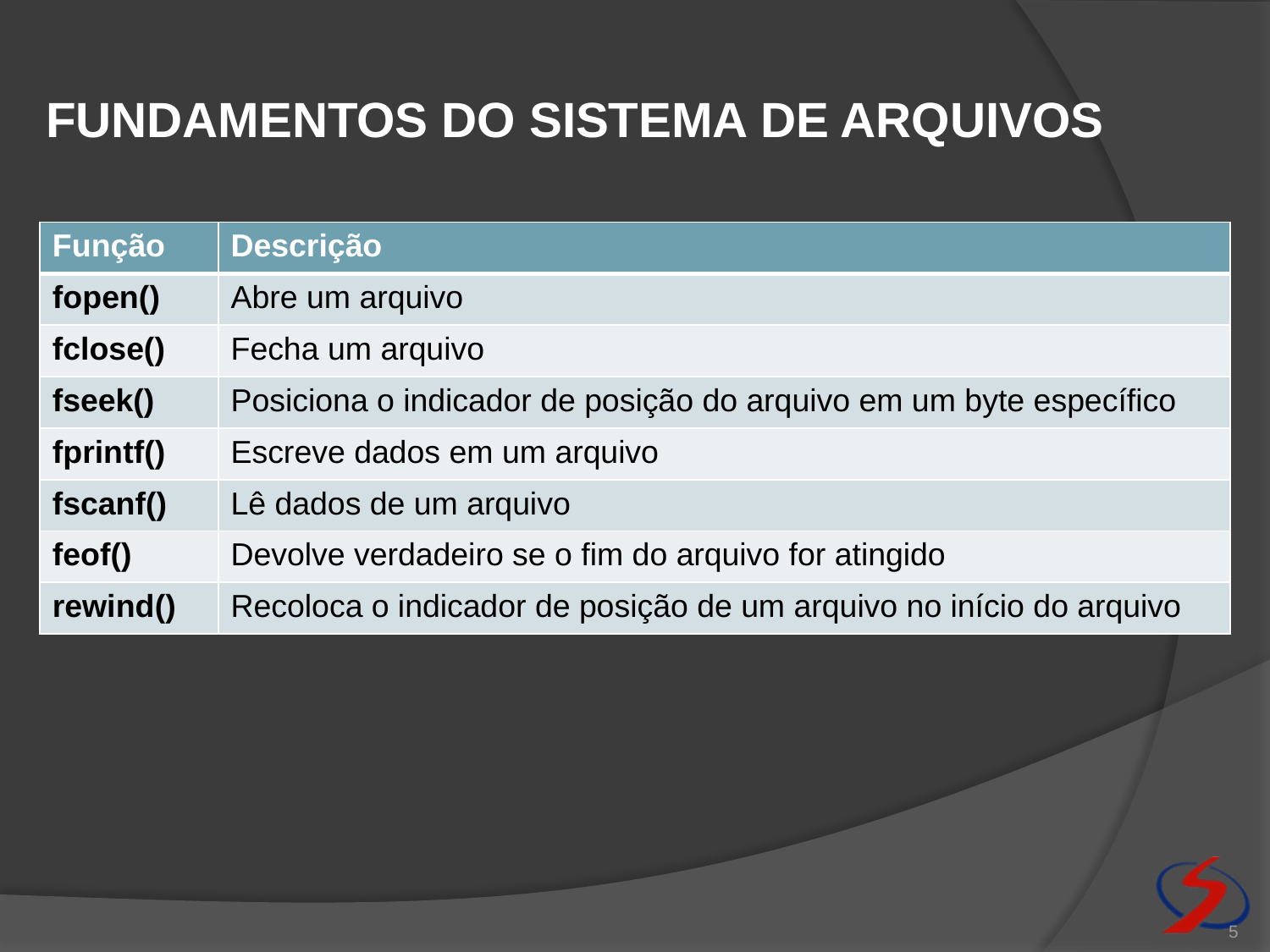

# Fundamentos do sistema de arquivos
| Função | Descrição |
| --- | --- |
| fopen() | Abre um arquivo |
| fclose() | Fecha um arquivo |
| fseek() | Posiciona o indicador de posição do arquivo em um byte específico |
| fprintf() | Escreve dados em um arquivo |
| fscanf() | Lê dados de um arquivo |
| feof() | Devolve verdadeiro se o fim do arquivo for atingido |
| rewind() | Recoloca o indicador de posição de um arquivo no início do arquivo |
5